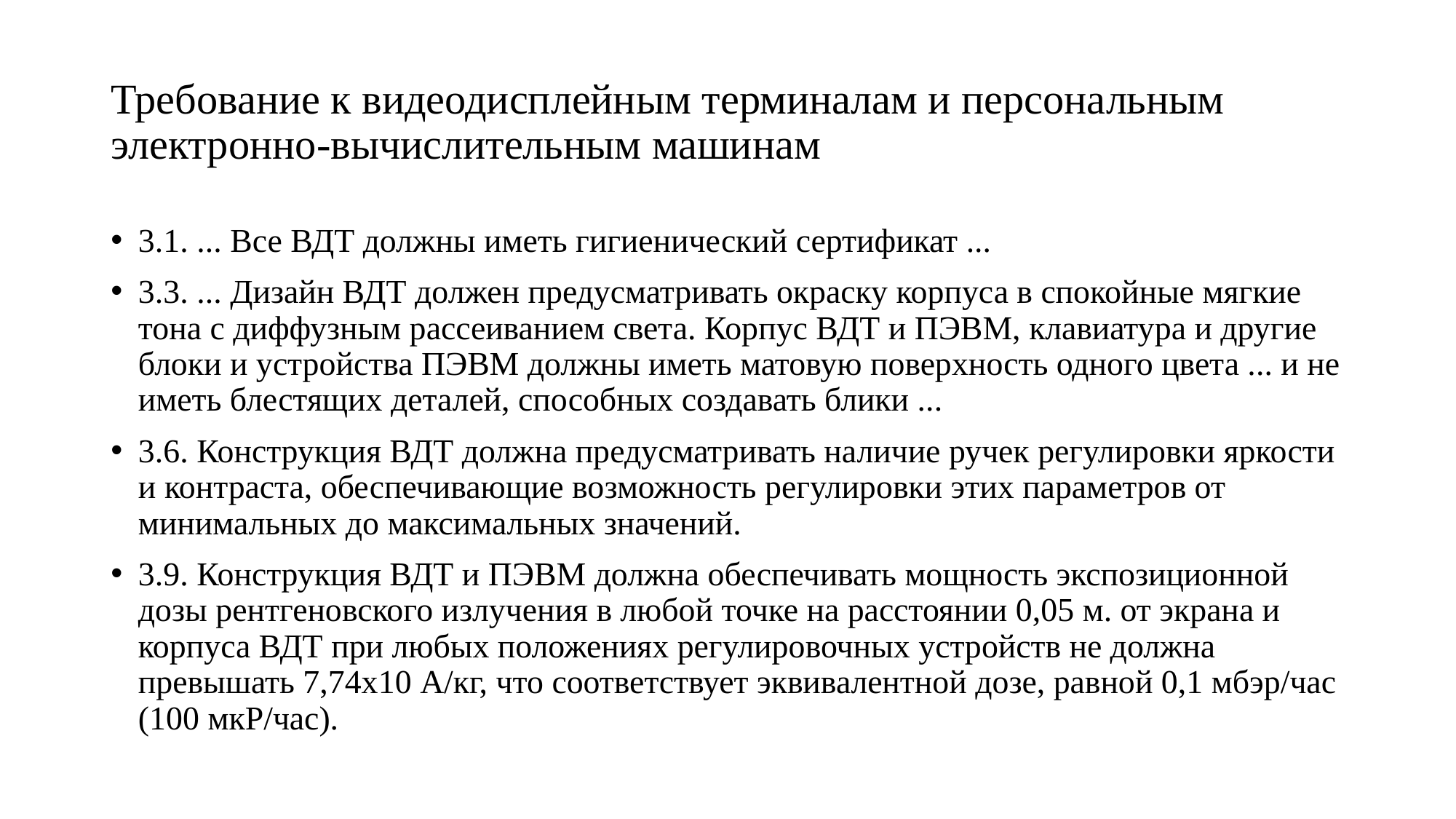

# Требование к видеодисплейным терминалам и персональным электронно-вычислительным машинам
3.1. ... Все ВДТ должны иметь гигиенический сертификат ...
3.3. ... Дизайн ВДТ должен предусматривать окраску корпуса в спокойные мягкие тона с диффузным рассеиванием света. Корпус ВДТ и ПЭВМ, клавиатура и другие блоки и устройства ПЭВМ должны иметь матовую поверхность одного цвета ... и не иметь блестящих деталей, способных создавать блики ...
3.6. Конструкция ВДТ должна предусматривать наличие ручек регулировки яркости и контраста, обеспечивающие возможность регулировки этих параметров от минимальных до максимальных значений.
3.9. Конструкция ВДТ и ПЭВМ должна обеспечивать мощность экспозиционной дозы рентгеновского излучения в любой точке на расстоянии 0,05 м. от экрана и корпуса ВДТ при любых положениях регулировочных устройств не должна превышать 7,74х10 А/кг, что соответствует эквивалентной дозе, равной 0,1 мбэр/час (100 мкР/час).